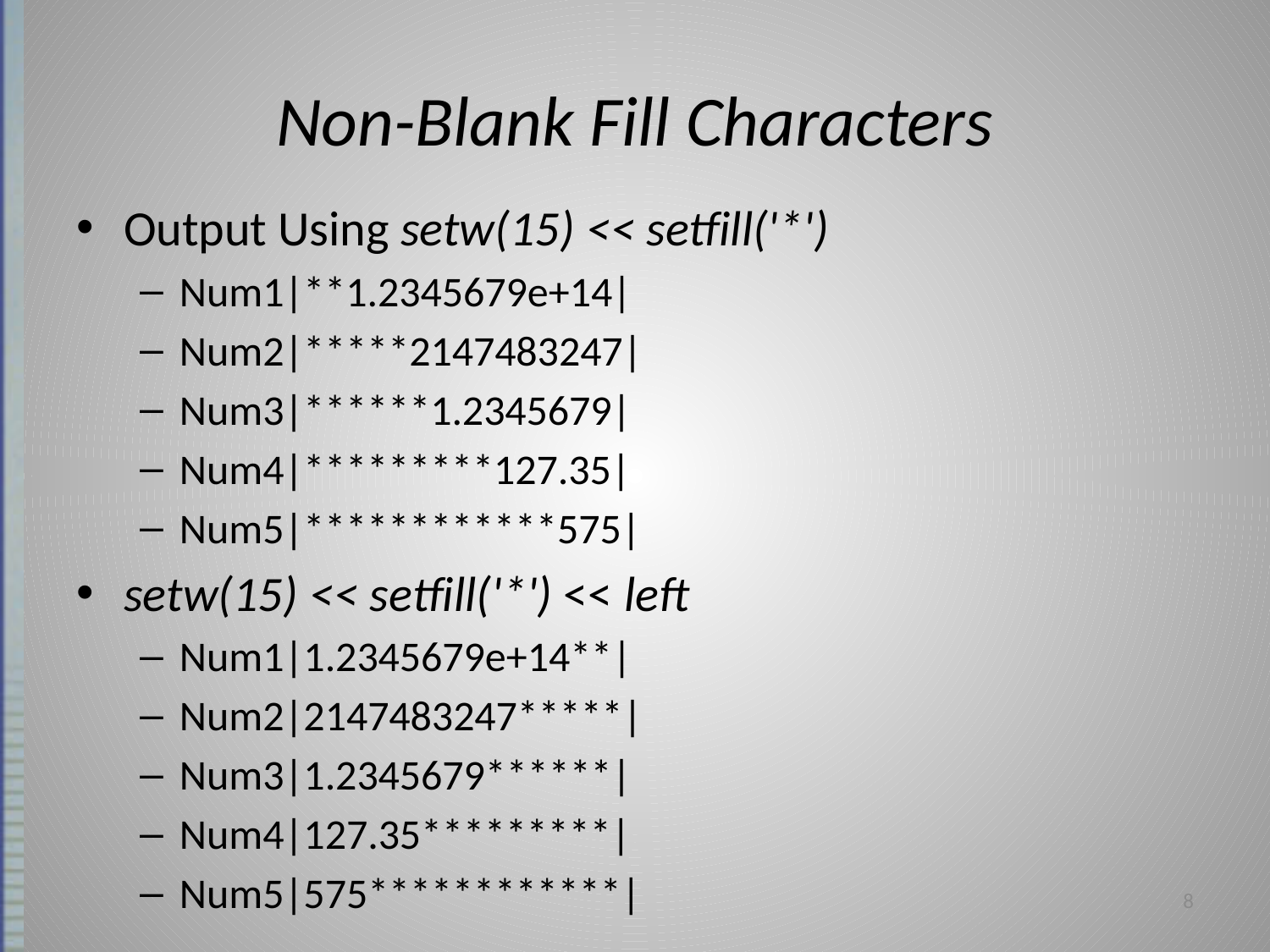

# Non-Blank Fill Characters
Output Using setw(15) << setfill('*')
Num1|**1.2345679e+14|
Num2|*****2147483247|
Num3|******1.2345679|
Num4|*********127.35|
Num5|************575|
setw(15) << setfill('*') << left
Num1|1.2345679e+14**|
Num2|2147483247*****|
Num3|1.2345679******|
Num4|127.35*********|
Num5|575************|

8